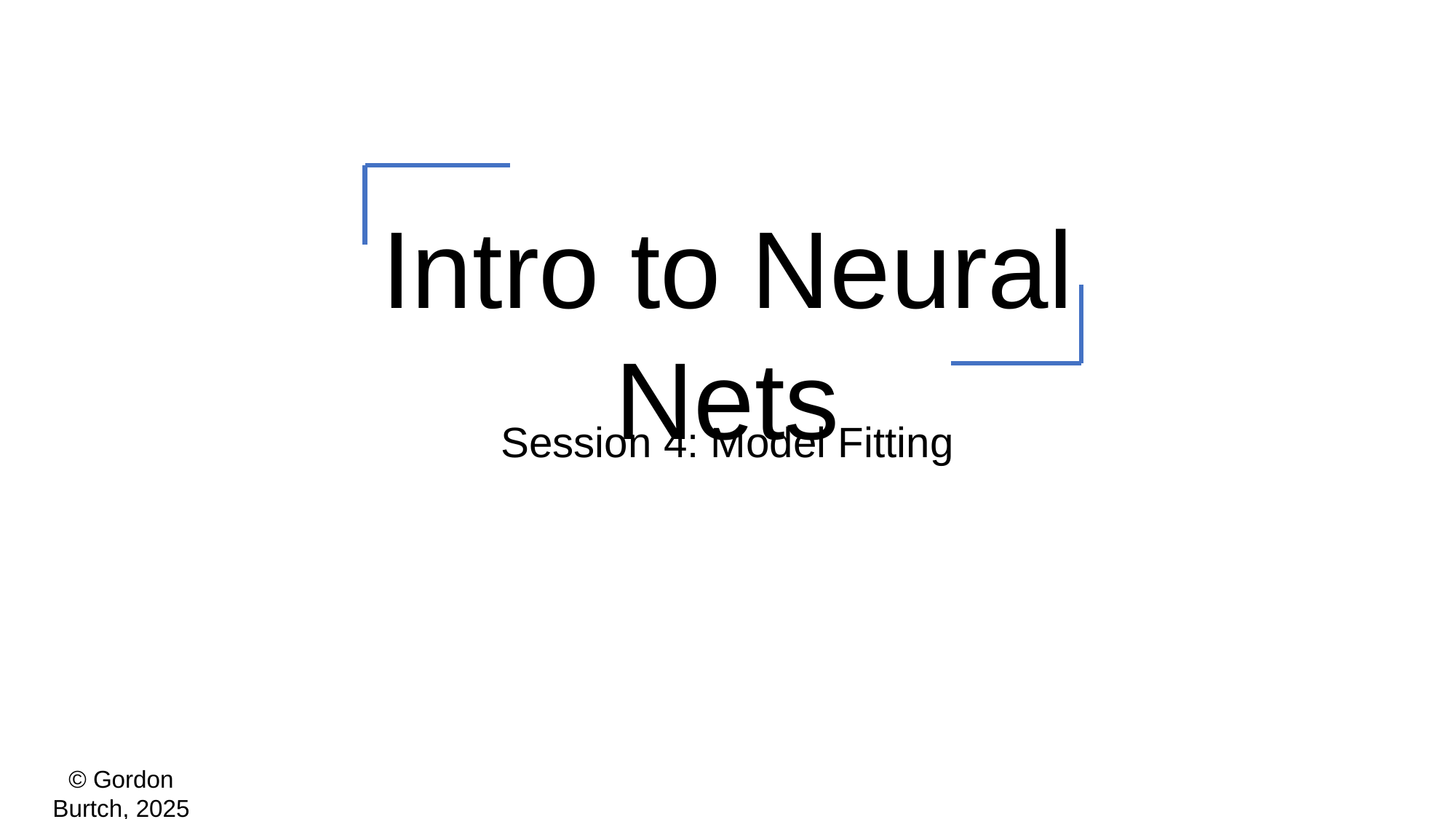

Intro to Neural Nets
Session 4: Model Fitting